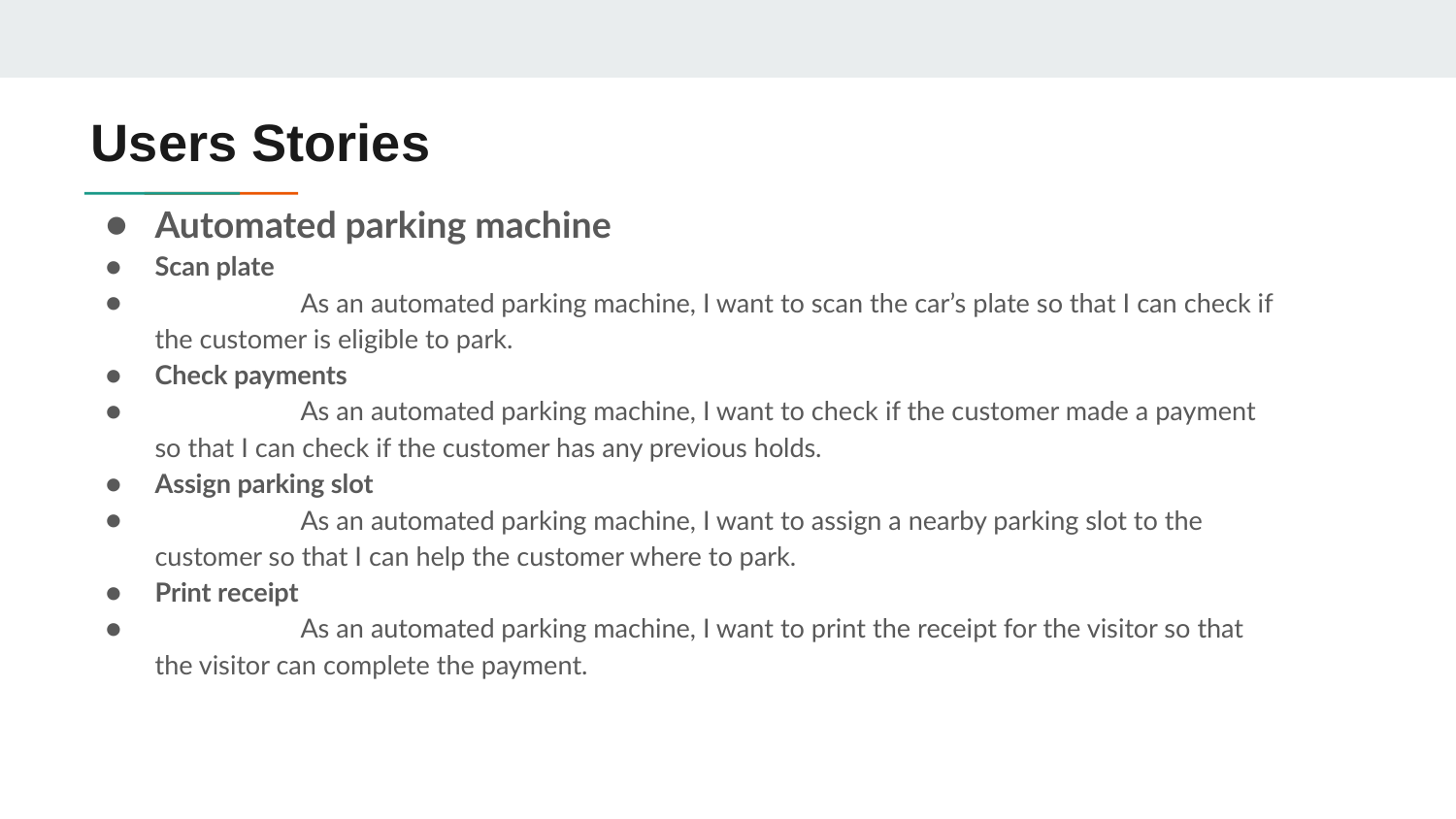

Users Stories

Automated parking machine
Scan plate
            	As an automated parking machine, I want to scan the car’s plate so that I can check if the customer is eligible to park.
Check payments
            	As an automated parking machine, I want to check if the customer made a payment so that I can check if the customer has any previous holds.
Assign parking slot
            	As an automated parking machine, I want to assign a nearby parking slot to the customer so that I can help the customer where to park.
Print receipt
            	As an automated parking machine, I want to print the receipt for the visitor so that the visitor can complete the payment.